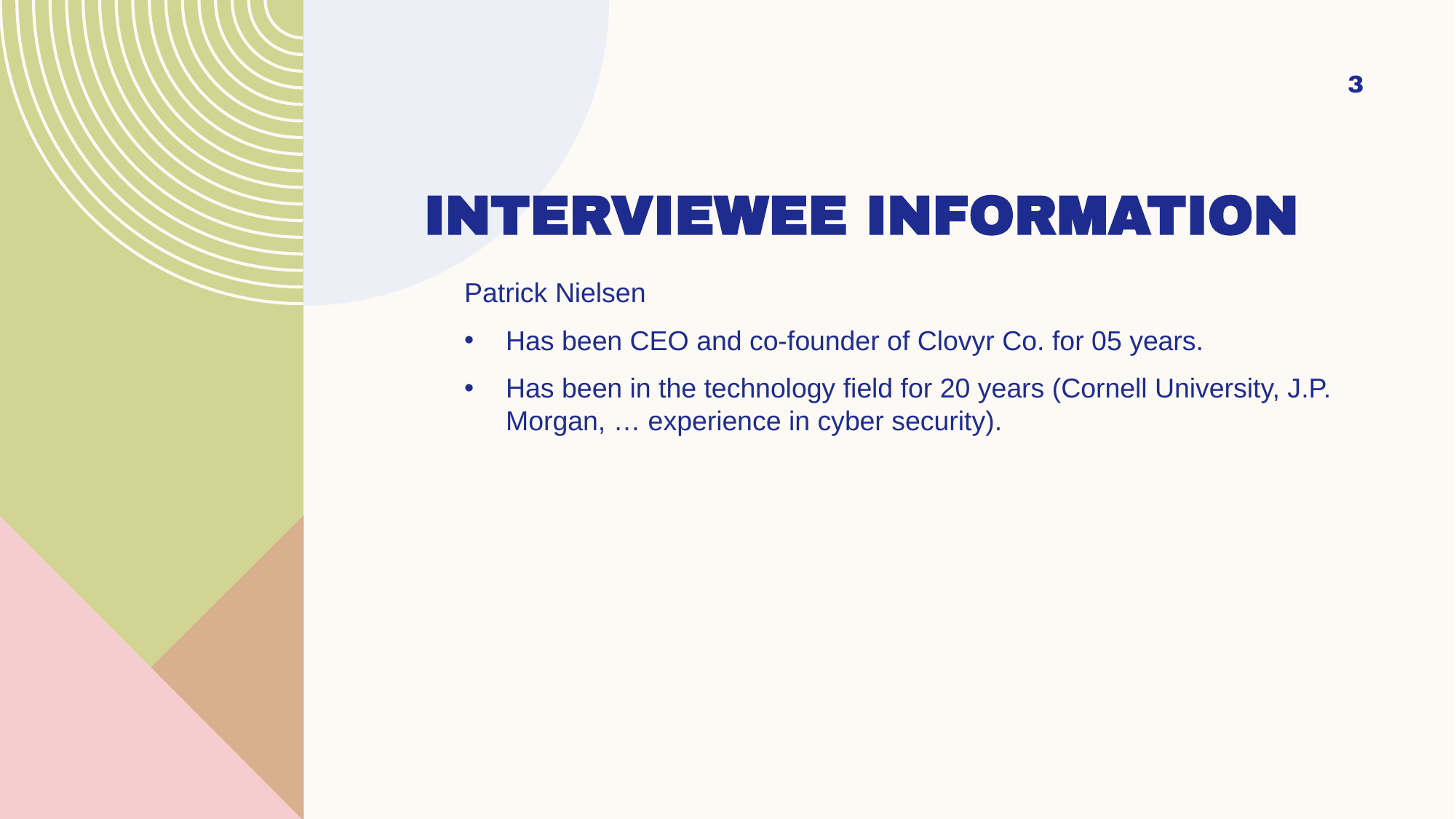

3
# Interviewee information
Patrick Nielsen
Has been CEO and co-founder of Clovyr Co. for 05 years.
Has been in the technology field for 20 years (Cornell University, J.P. Morgan, … experience in cyber security).